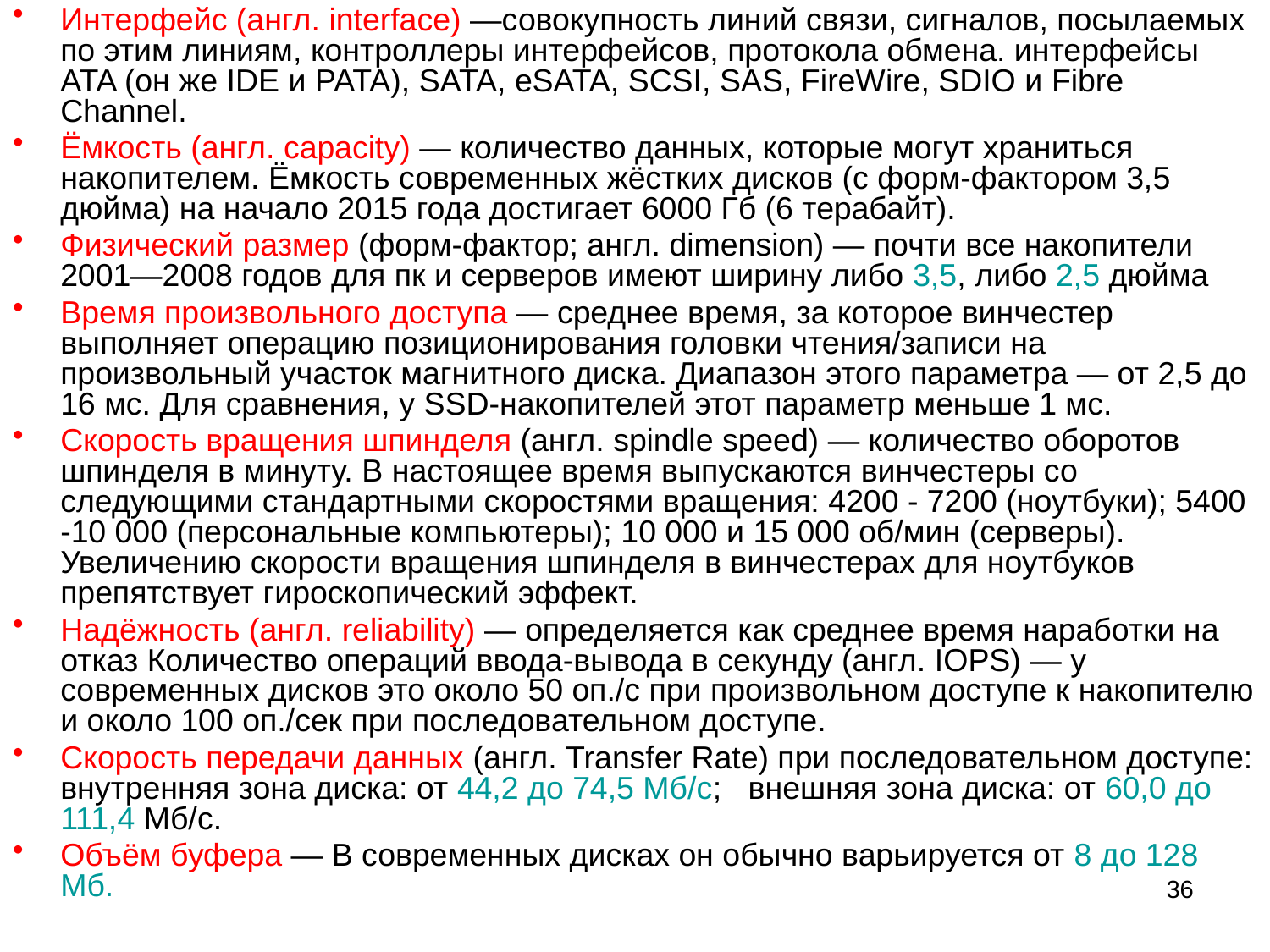

Интерфейс (англ. interface) —совокупность линий связи, сигналов, посылаемых по этим линиям, контроллеры интерфейсов, протокола обмена. интерфейсы ATA (он же IDE и PATA), SATA, eSATA, SCSI, SAS, FireWire, SDIO и Fibre Channel.
Ёмкость (англ. capacity) — количество данных, которые могут храниться накопителем. Ёмкость современных жёстких дисков (с форм-фактором 3,5 дюйма) на начало 2015 года достигает 6000 Гб (6 терабайт).
Физический размер (форм-фактор; англ. dimension) — почти все накопители 2001—2008 годов для пк и серверов имеют ширину либо 3,5, либо 2,5 дюйма
Время произвольного доступа — среднее время, за которое винчестер выполняет операцию позиционирования головки чтения/записи на произвольный участок магнитного диска. Диапазон этого параметра — от 2,5 до 16 мс. Для сравнения, у SSD-накопителей этот параметр меньше 1 мс.
Скорость вращения шпинделя (англ. spindle speed) — количество оборотов шпинделя в минуту. В настоящее время выпускаются винчестеры со следующими стандартными скоростями вращения: 4200 - 7200 (ноутбуки); 5400 -10 000 (персональные компьютеры); 10 000 и 15 000 об/мин (серверы). Увеличению скорости вращения шпинделя в винчестерах для ноутбуков препятствует гироскопический эффект.
Надёжность (англ. reliability) — определяется как среднее время наработки на отказ Количество операций ввода-вывода в секунду (англ. IOPS) — у современных дисков это около 50 оп./с при произвольном доступе к накопителю и около 100 оп./сек при последовательном доступе.
Скорость передачи данных (англ. Transfer Rate) при последовательном доступе: внутренняя зона диска: от 44,2 до 74,5 Мб/с;   внешняя зона диска: от 60,0 до 111,4 Мб/с.
Объём буфера — В современных дисках он обычно варьируется от 8 до 128 Мб.
36